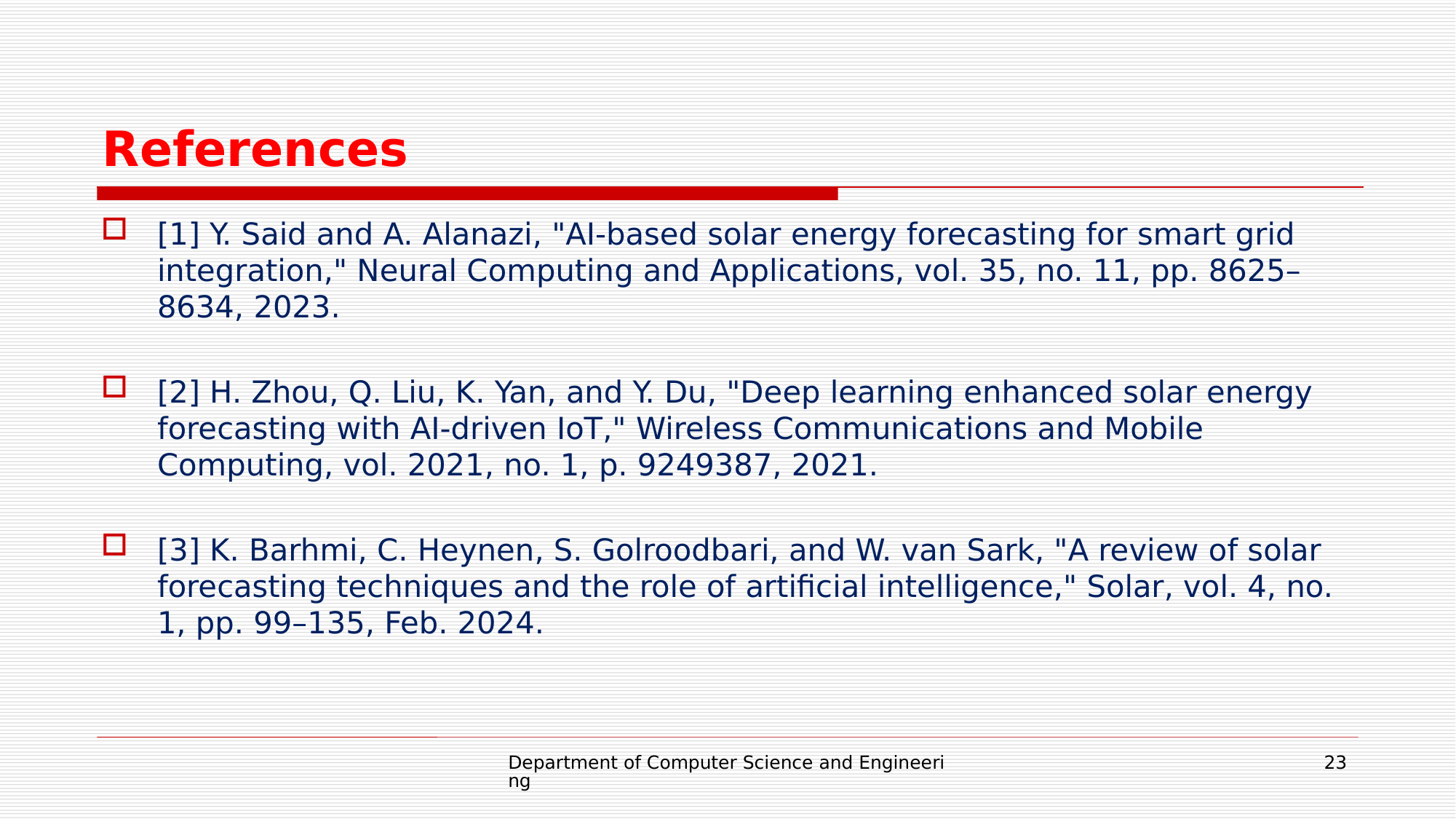

# References
[1] Y. Said and A. Alanazi, "AI-based solar energy forecasting for smart grid integration," Neural Computing and Applications, vol. 35, no. 11, pp. 8625–8634, 2023.

[2] H. Zhou, Q. Liu, K. Yan, and Y. Du, "Deep learning enhanced solar energy forecasting with AI‐driven IoT," Wireless Communications and Mobile Computing, vol. 2021, no. 1, p. 9249387, 2021.

[3] K. Barhmi, C. Heynen, S. Golroodbari, and W. van Sark, "A review of solar forecasting techniques and the role of artificial intelligence," Solar, vol. 4, no. 1, pp. 99–135, Feb. 2024.
Department of Computer Science and Engineering
23